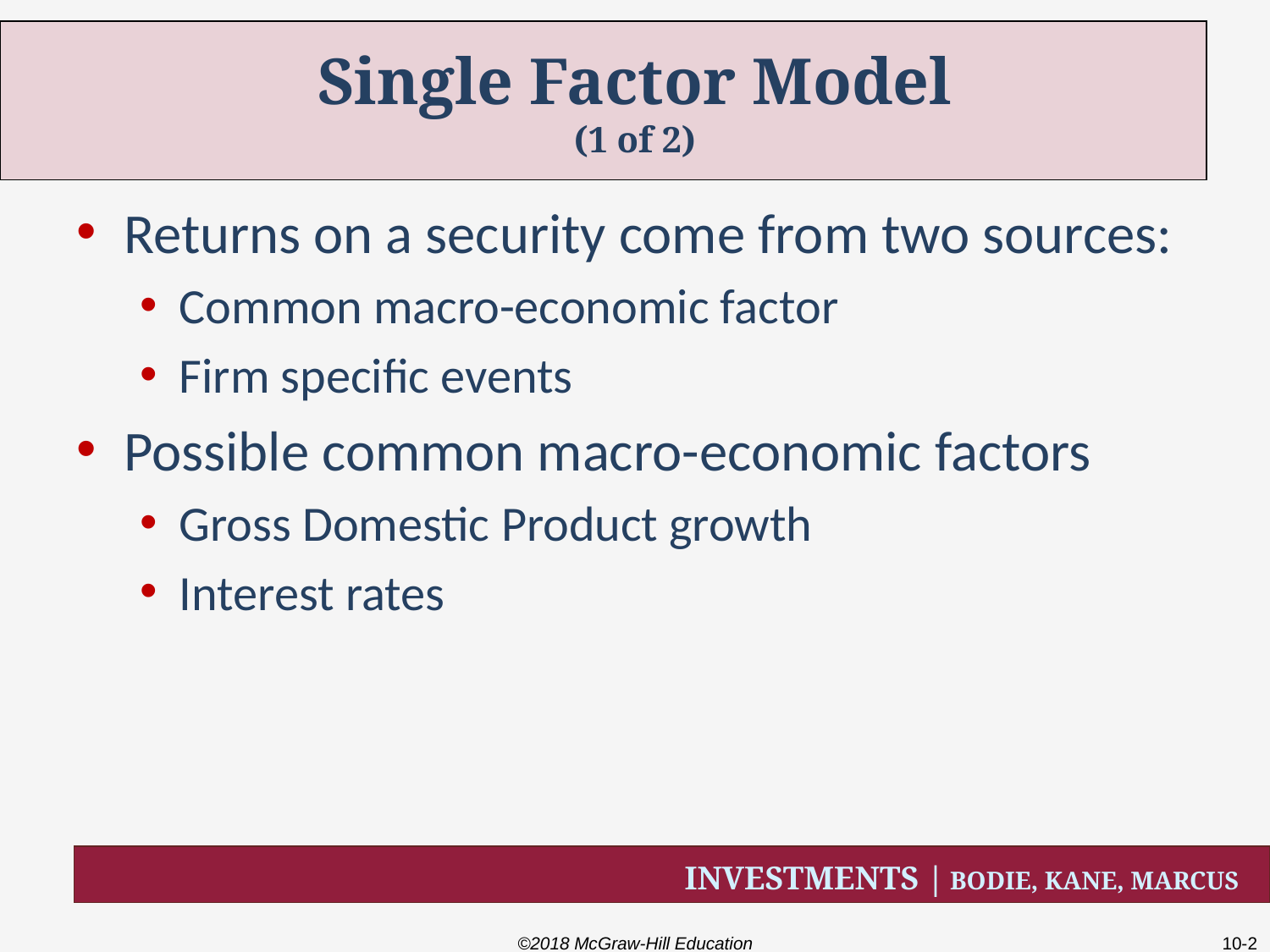

# Single Factor Model (1 of 2)
Returns on a security come from two sources:
Common macro-economic factor
Firm specific events
Possible common macro-economic factors
Gross Domestic Product growth
Interest rates
©2018 McGraw-Hill Education
10-2